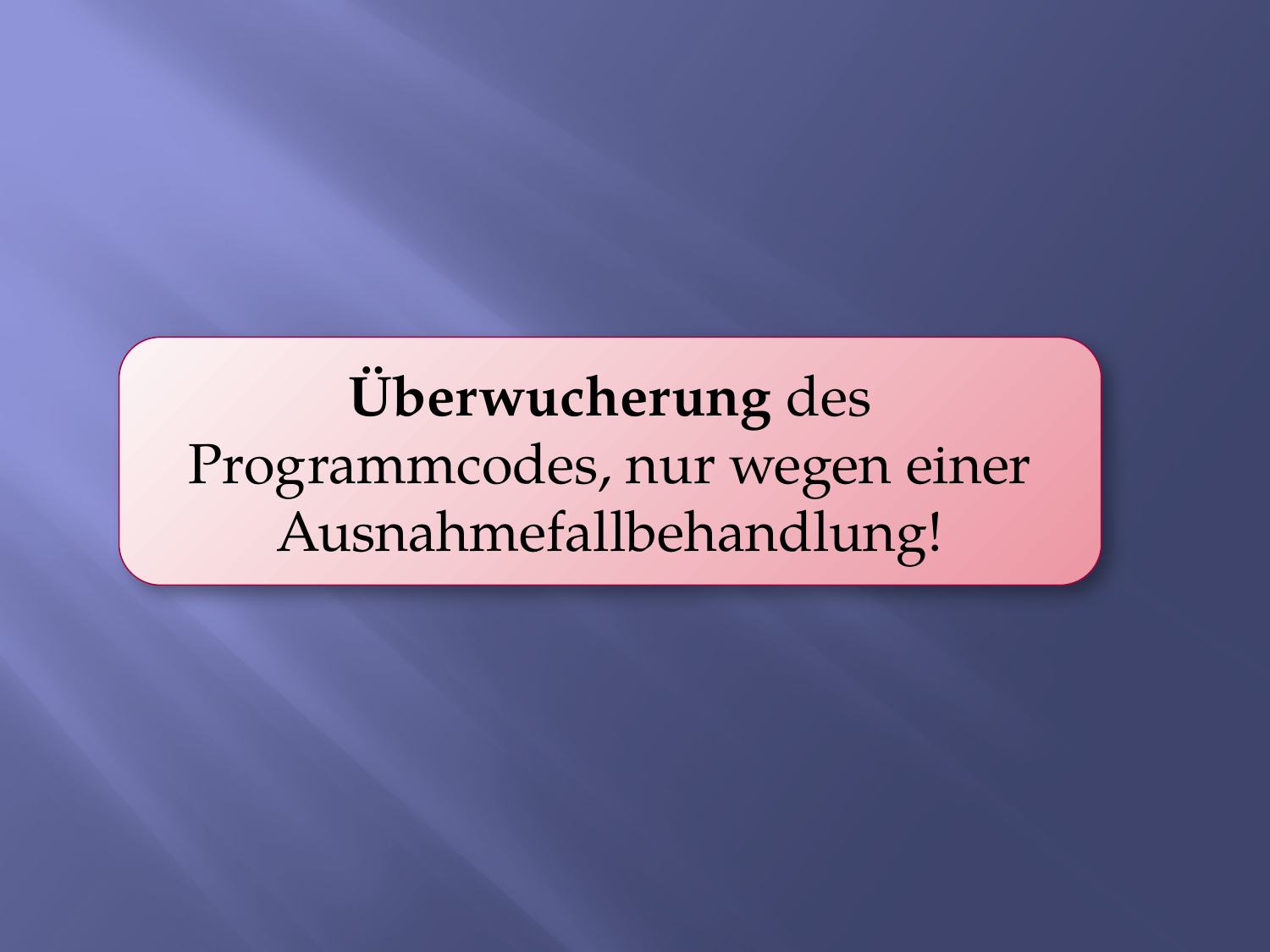

Überwucherung des Programmcodes, nur wegen einer Ausnahmefallbehandlung!